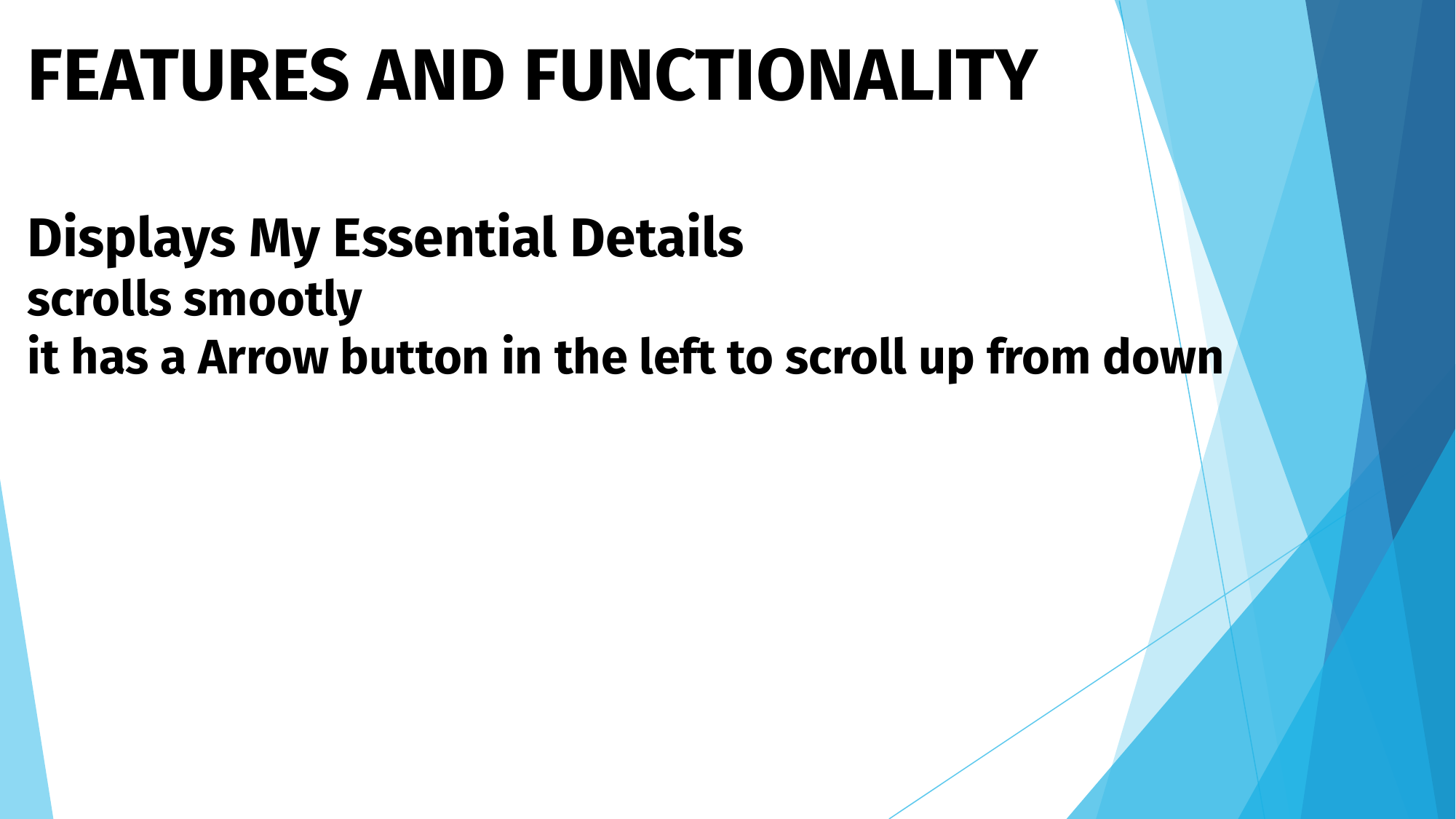

# FEATURES AND FUNCTIONALITY Displays My Essential Details scrolls smootly it has a Arrow button in the left to scroll up from down